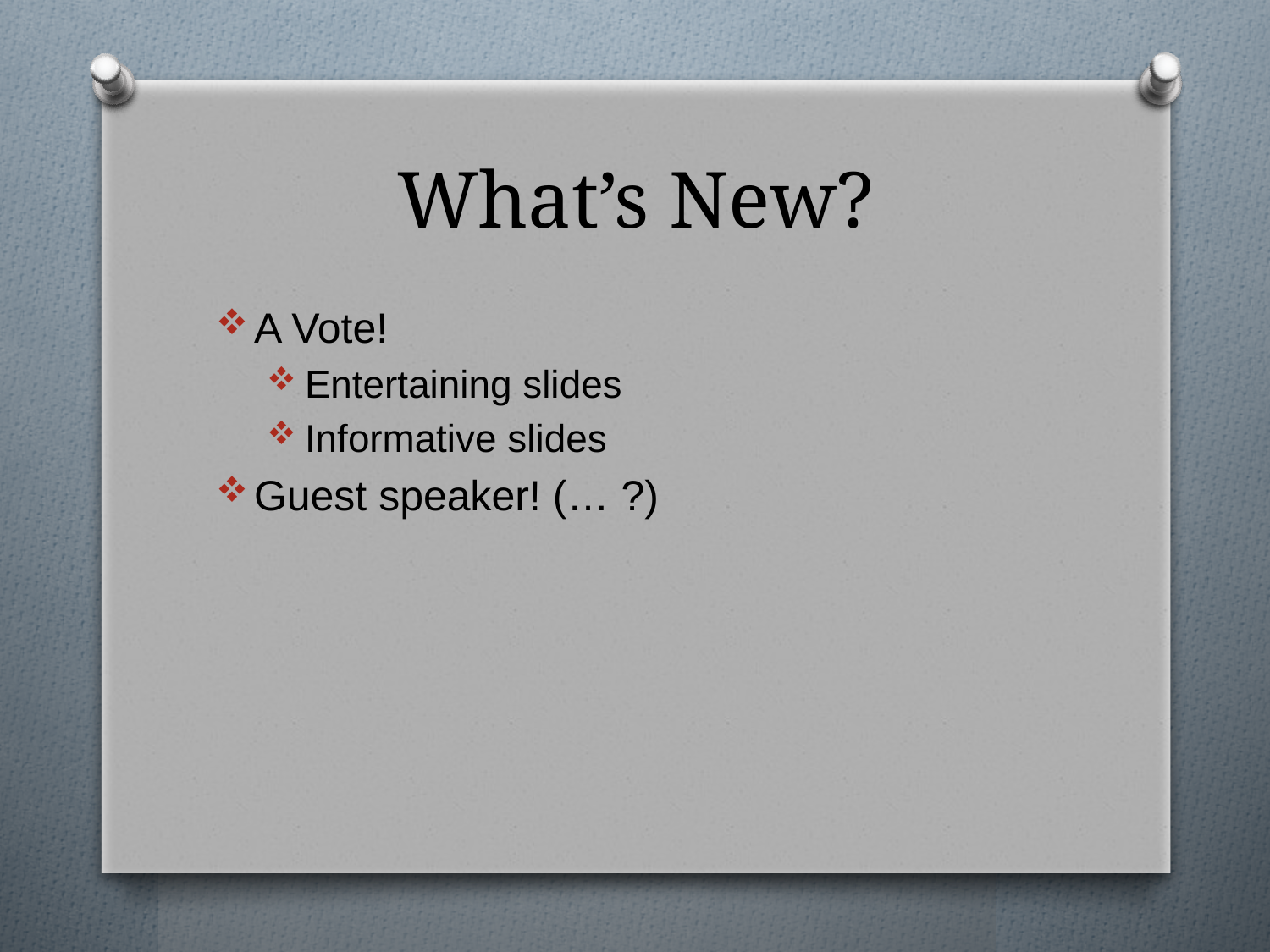

# What’s New?
A Vote!
Entertaining slides
Informative slides
Guest speaker! (… ?)